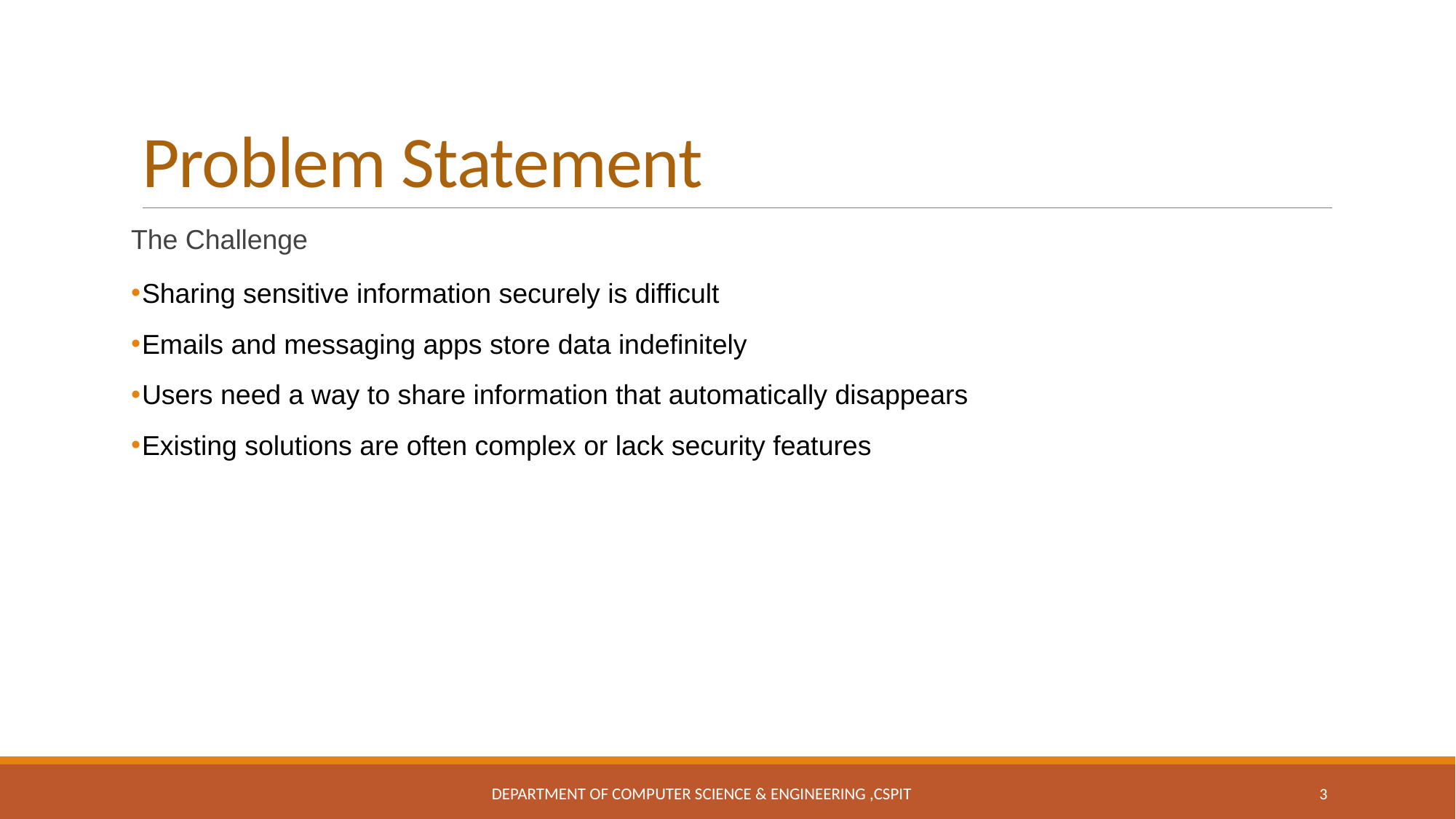

# Problem Statement
The Challenge
Sharing sensitive information securely is difficult
Emails and messaging apps store data indefinitely
Users need a way to share information that automatically disappears
Existing solutions are often complex or lack security features

Department of Computer Science & Engineering ,CSPIT
3